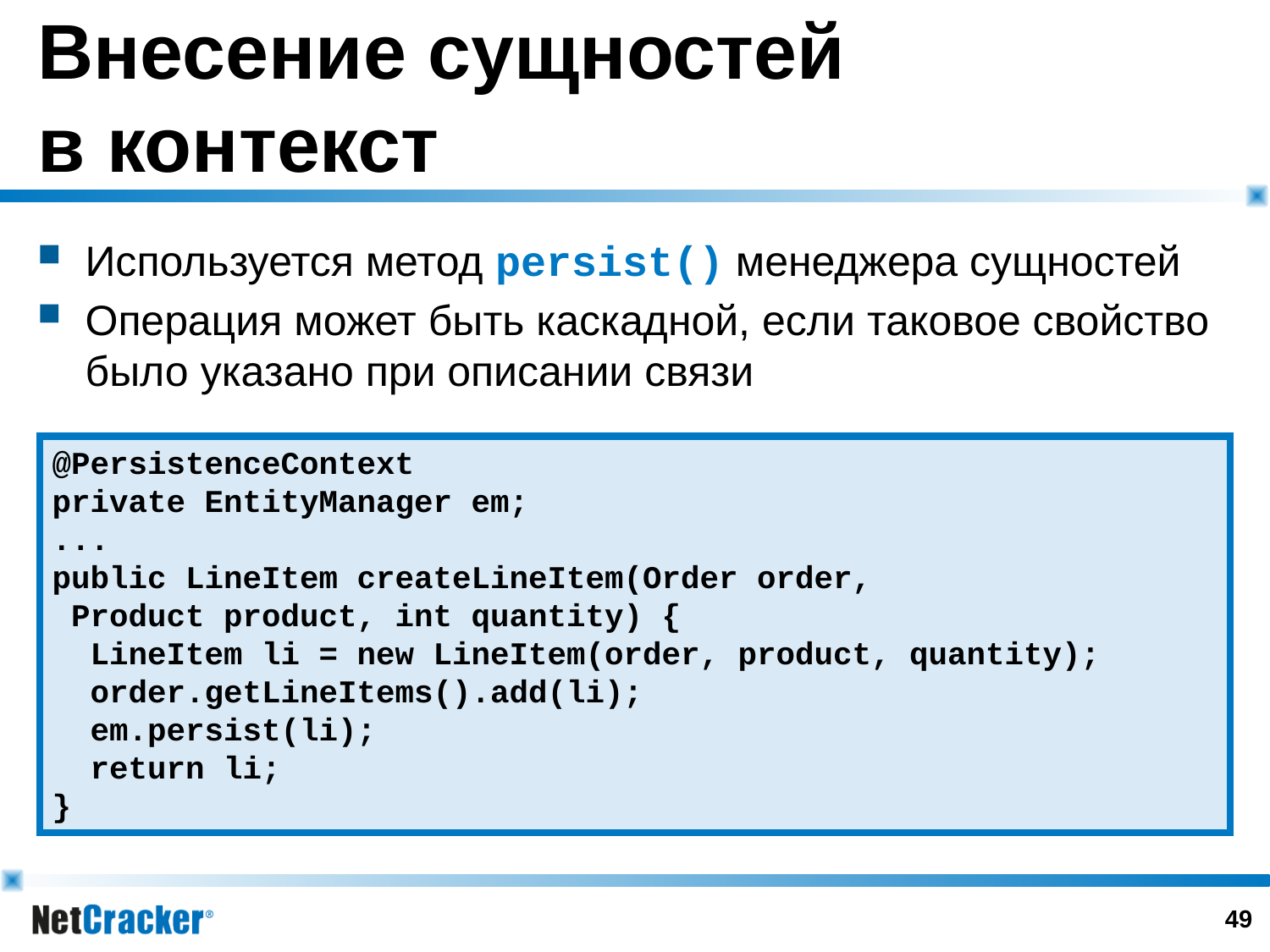

# Внесение сущностей в контекст
Используется метод persist() менеджера сущностей
Операция может быть каскадной, если таковое свойство было указано при описании связи

@PersistenceContext
private EntityManager em;
...
public LineItem createLineItem(Order order,
 Product product, int quantity) {
  LineItem li = new LineItem(order, product, quantity);
  order.getLineItems().add(li);
  em.persist(li);
  return li;
}
49